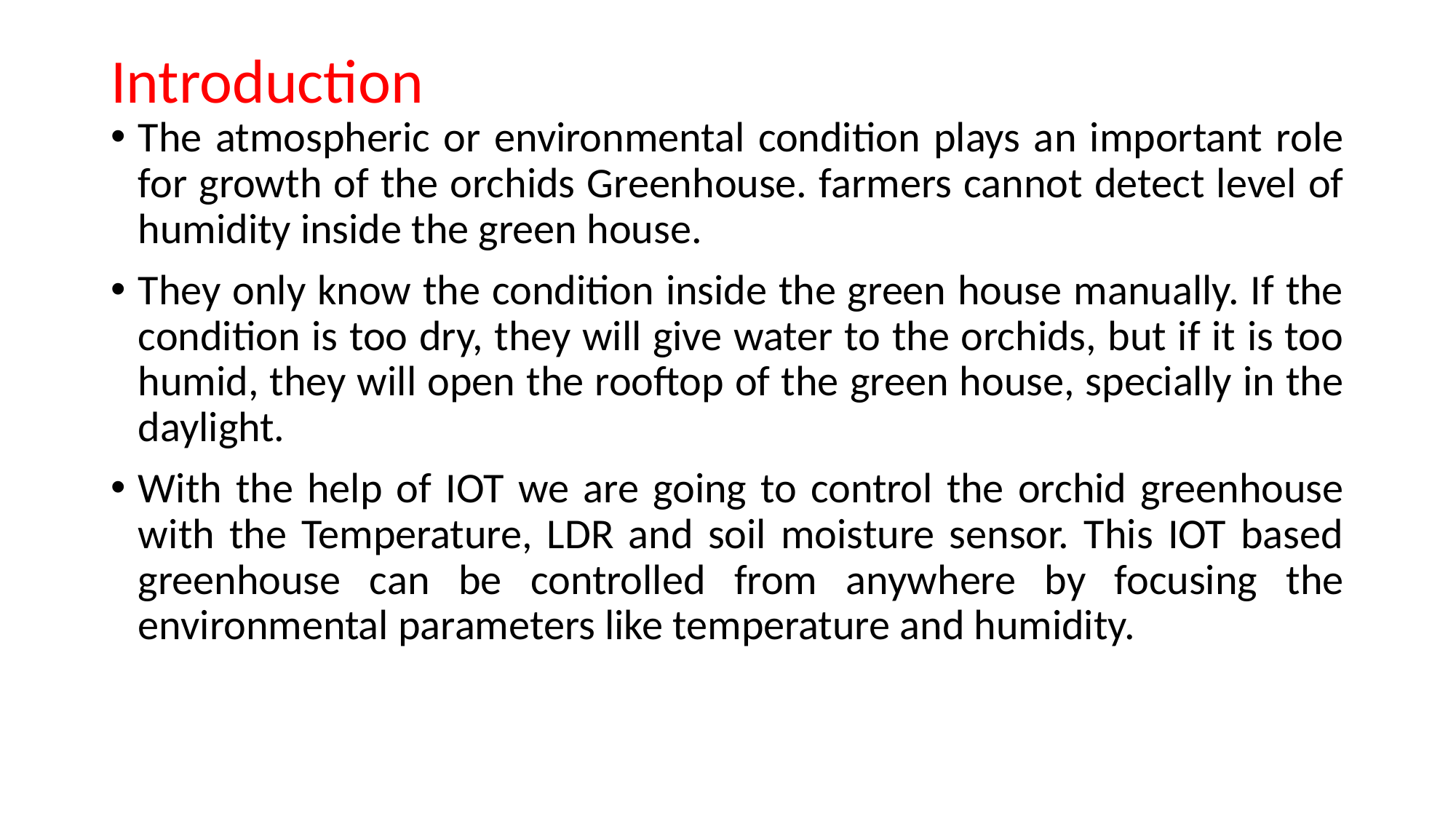

Introduction
The atmospheric or environmental condition plays an important role for growth of the orchids Greenhouse. farmers cannot detect level of humidity inside the green house.
They only know the condition inside the green house manually. If the condition is too dry, they will give water to the orchids, but if it is too humid, they will open the rooftop of the green house, specially in the daylight.
With the help of IOT we are going to control the orchid greenhouse with the Temperature, LDR and soil moisture sensor. This IOT based greenhouse can be controlled from anywhere by focusing the environmental parameters like temperature and humidity.